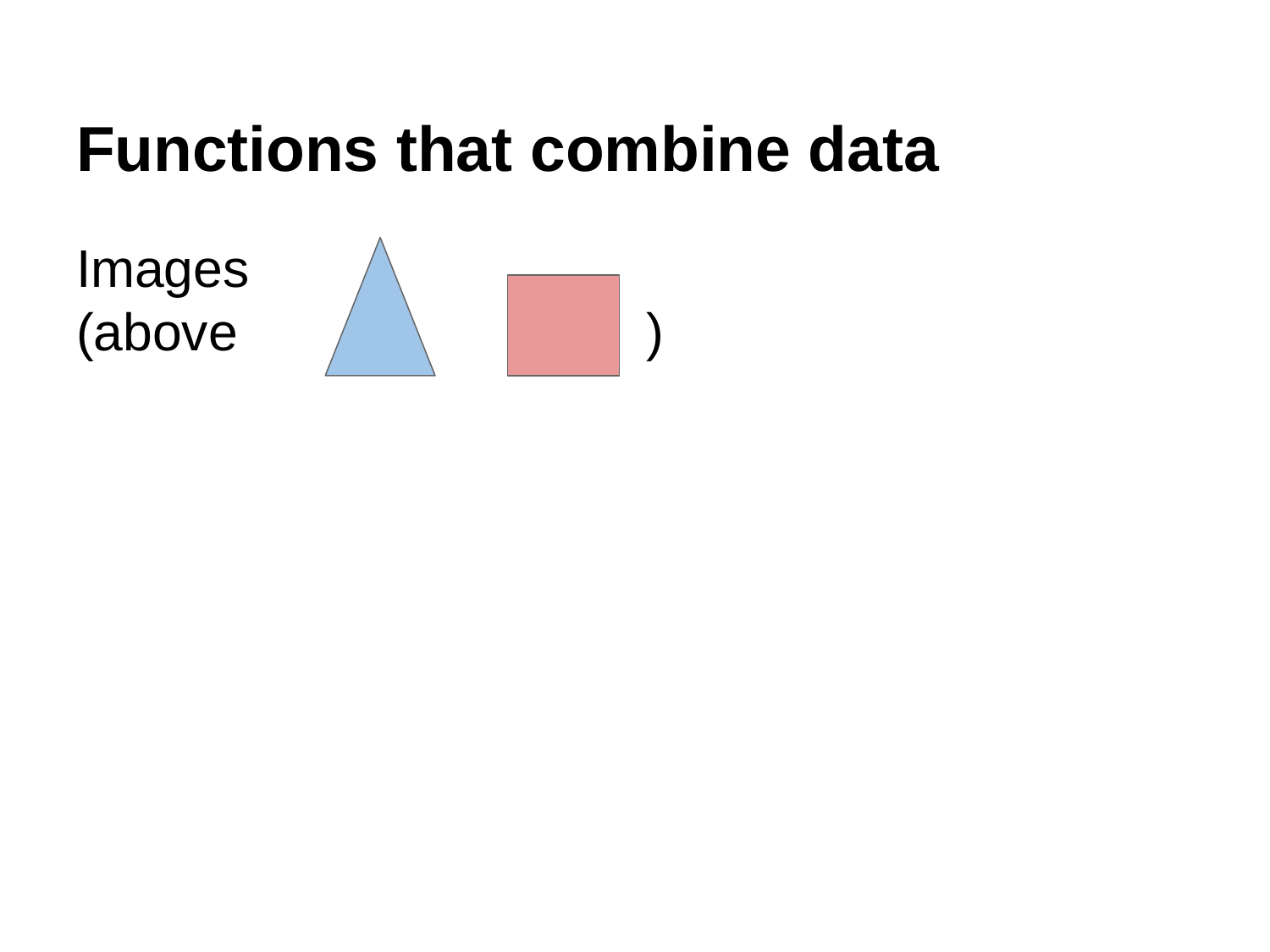

# Functions that combine data
Images
(above                            )